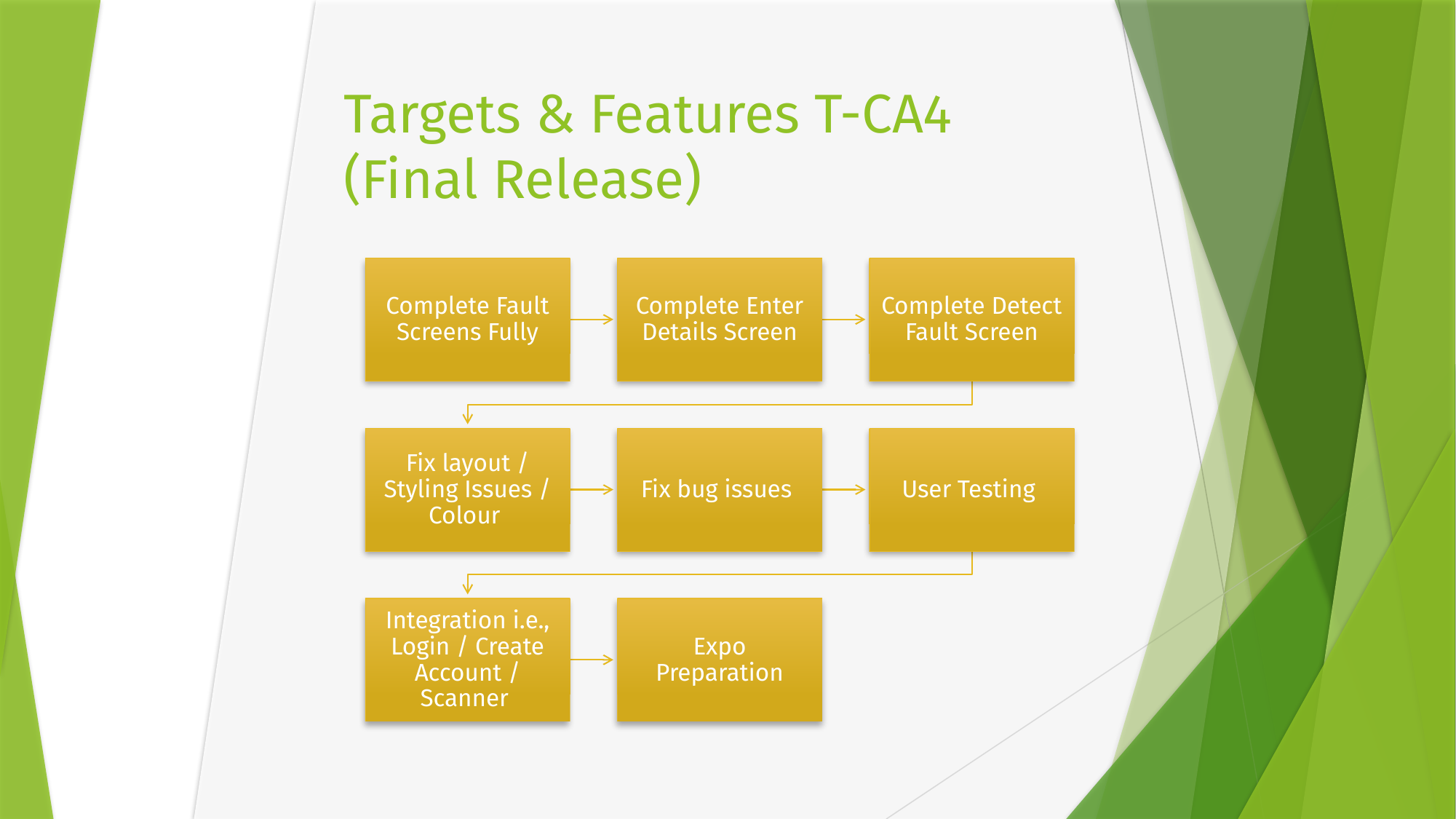

# Targets & Features T-CA4 (Final Release)

Complete Fault Screens Fully

Complete Enter Details Screen

Complete Detect Fault Screen

Fix layout / Styling Issues / Colour

Fix bug issues

User Testing

Integration i.e., Login / Create Account / Scanner
Expo Preparation